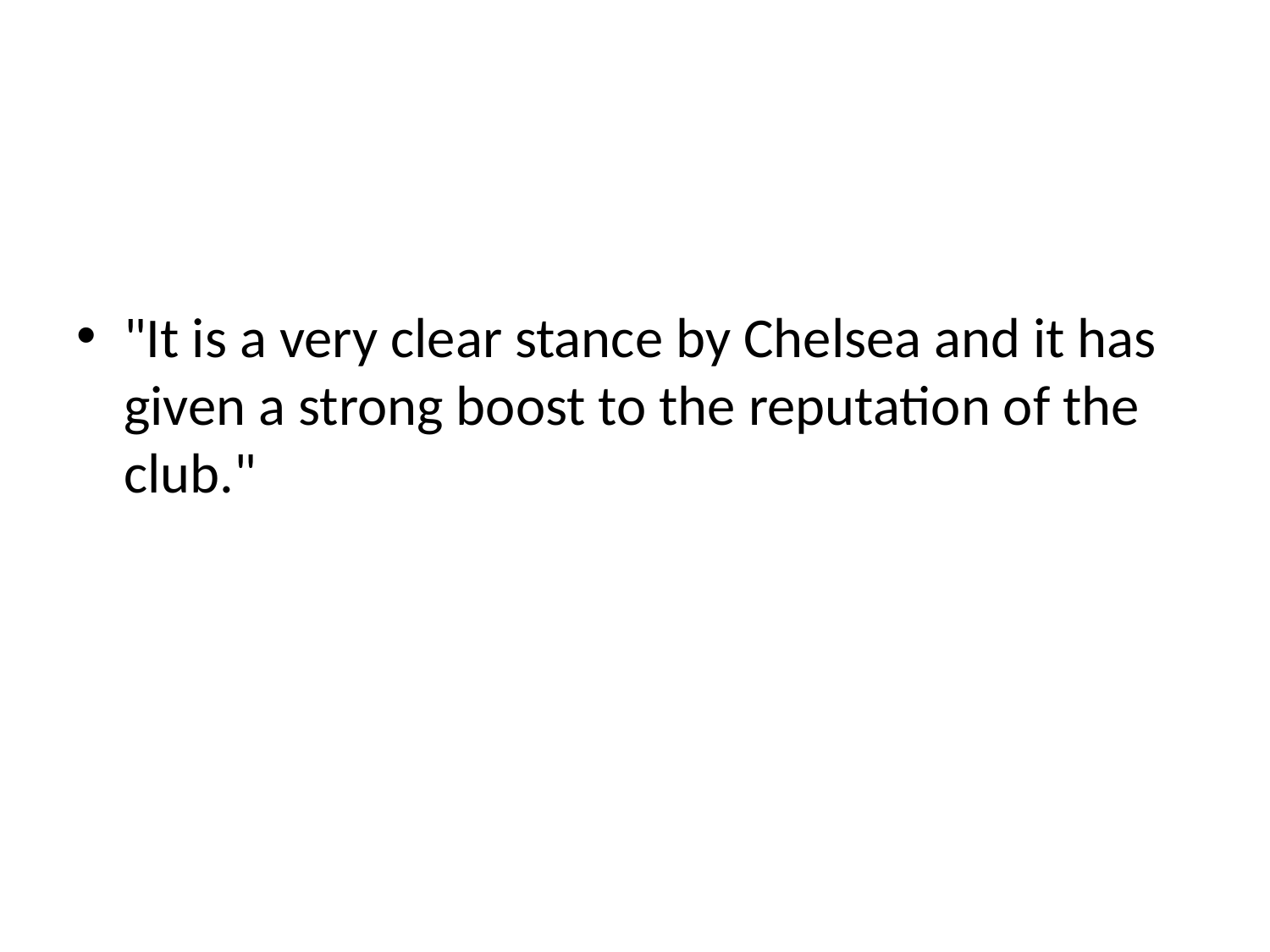

#

"It is a very clear stance by Chelsea and it has given a strong boost to the reputation of the club."